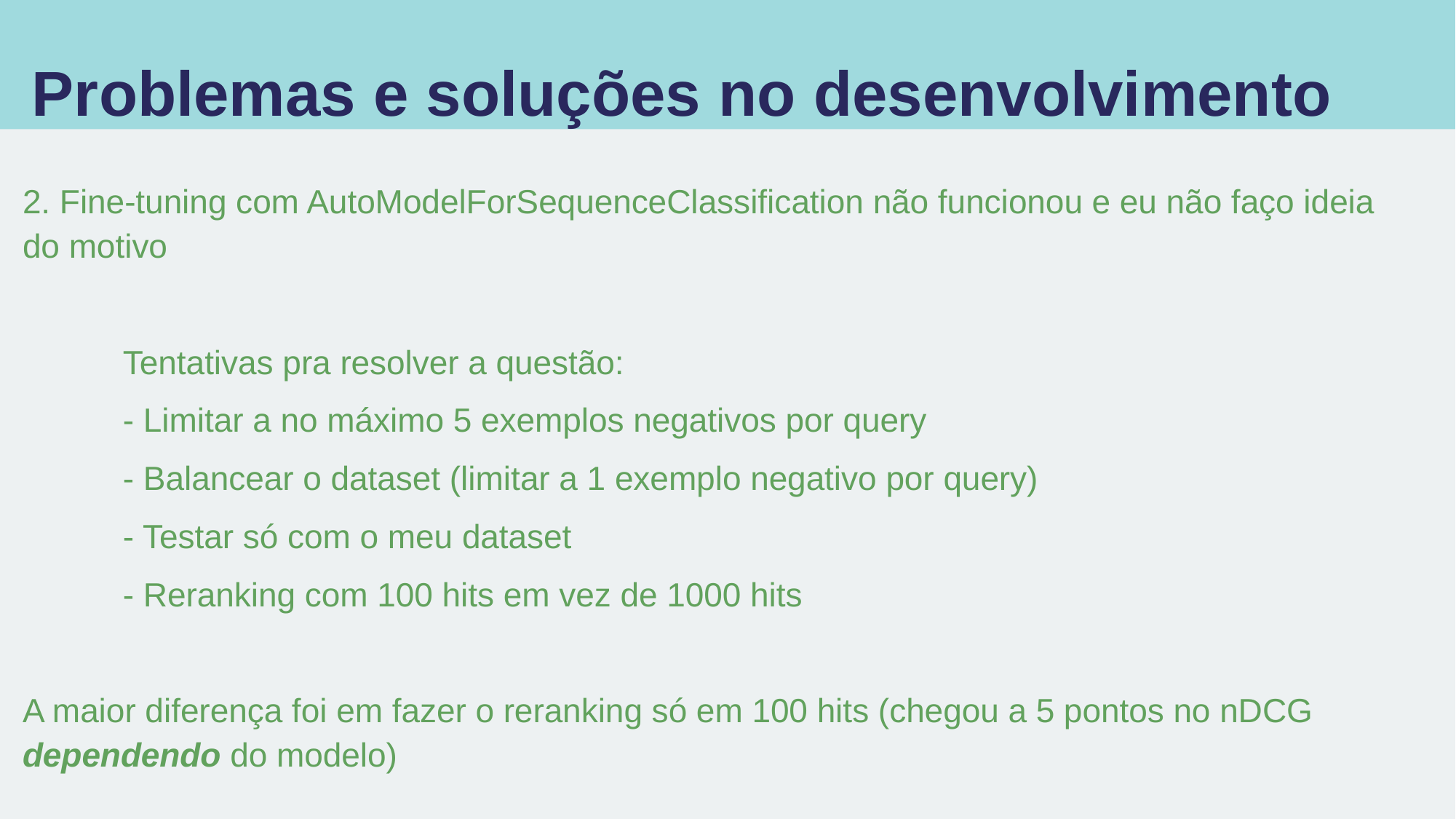

# Problemas e soluções no desenvolvimento
2. Fine-tuning com AutoModelForSequenceClassification não funcionou e eu não faço ideia do motivo

	Tentativas pra resolver a questão:
	- Limitar a no máximo 5 exemplos negativos por query
	- Balancear o dataset (limitar a 1 exemplo negativo por query)
	- Testar só com o meu dataset
	- Reranking com 100 hits em vez de 1000 hits

A maior diferença foi em fazer o reranking só em 100 hits (chegou a 5 pontos no nDCG dependendo do modelo)